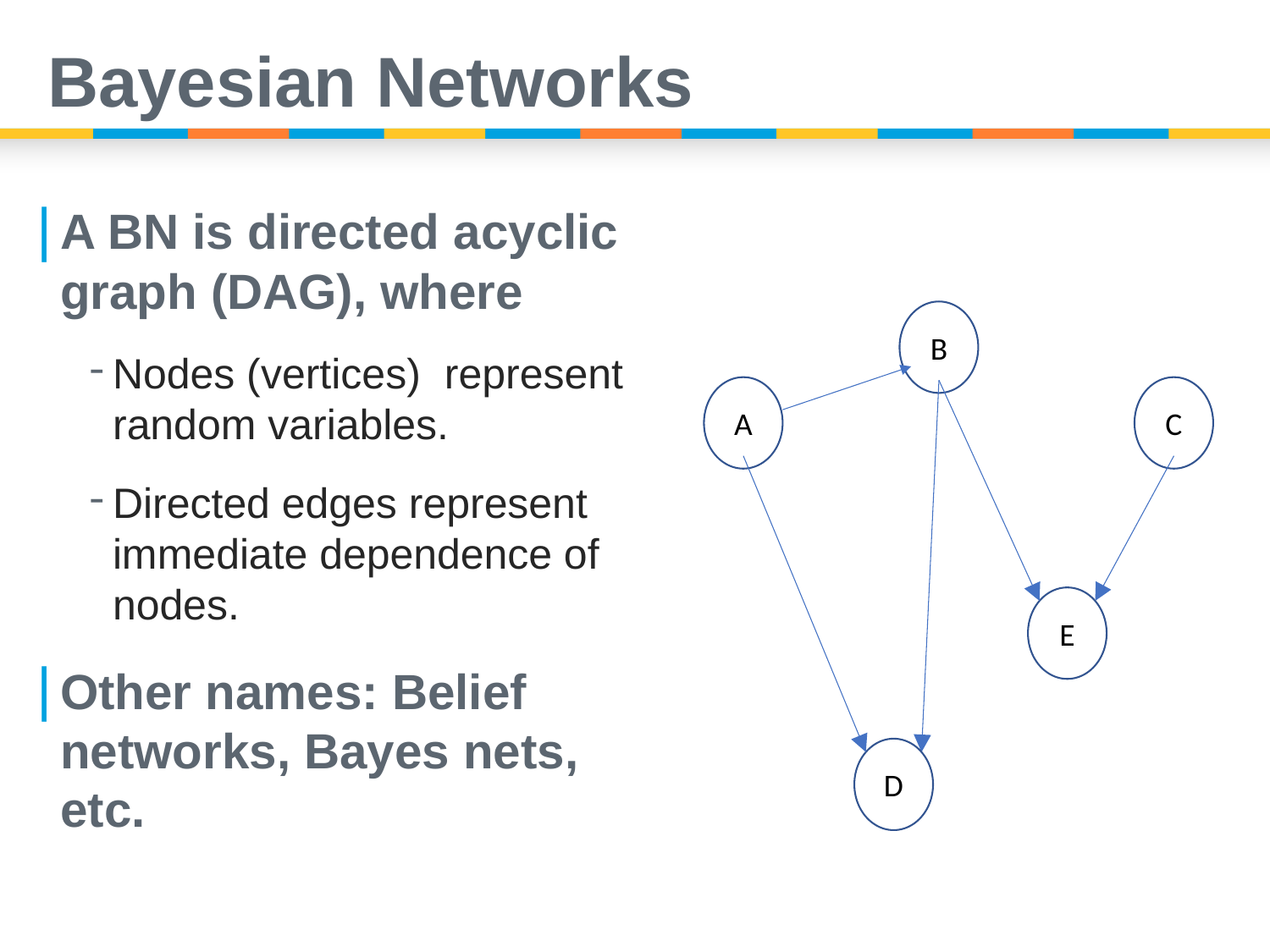

# Bayesian Networks
A BN is directed acyclic graph (DAG), where
Nodes (vertices)  represent random variables.
Directed edges represent immediate dependence of nodes.
Other names: Belief networks, Bayes nets, etc.

B
C
A
E
D